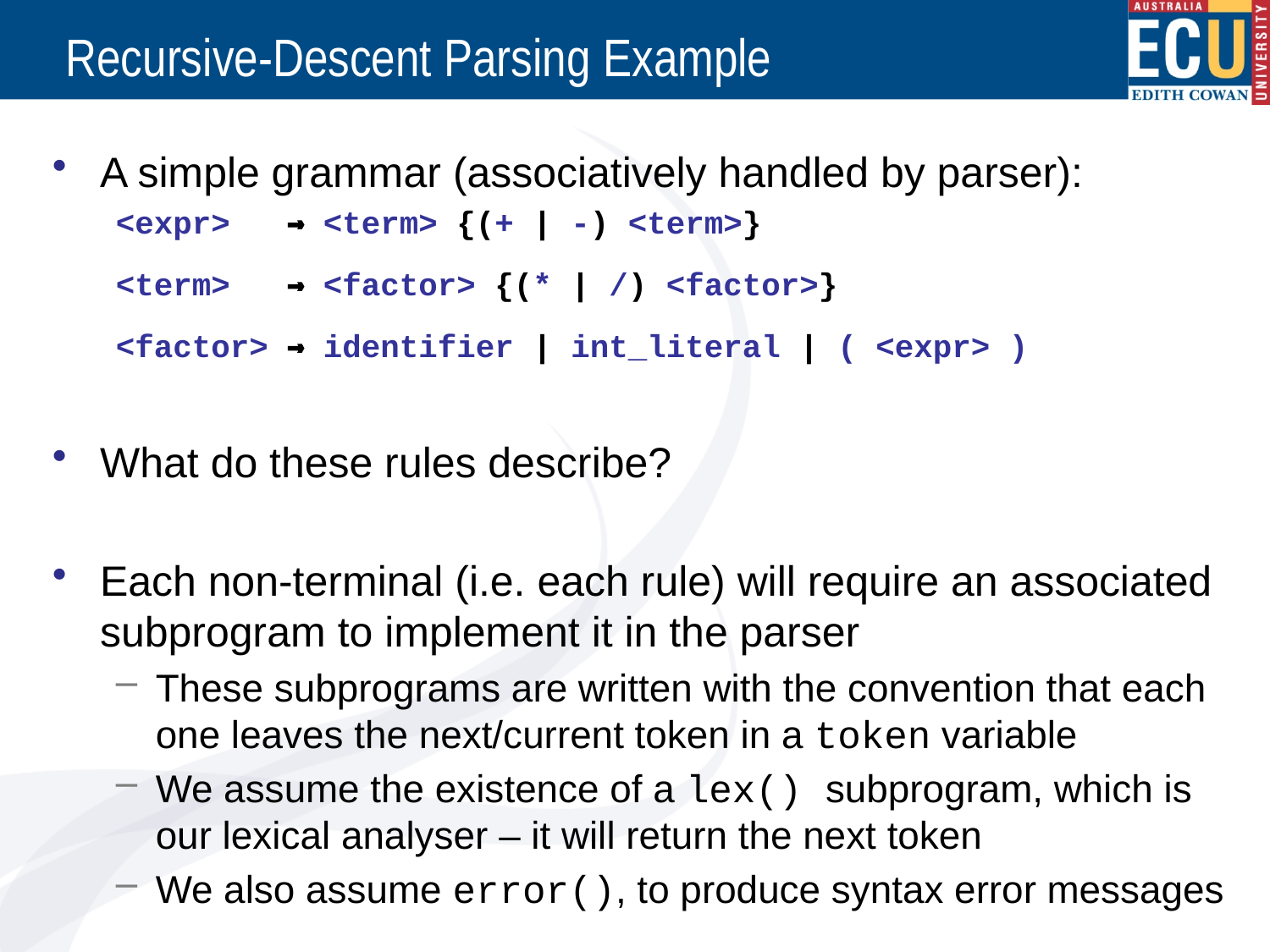

# Recursive-Descent Parsing Example
A simple grammar (associatively handled by parser):
<expr>   → <term> {(+ | -) <term>}

<term>   → <factor> {(* | /) <factor>}

<factor> → identifier | int_literal | ( <expr> )

What do these rules describe?

Each non-terminal (i.e. each rule) will require an associated subprogram to implement it in the parser
These subprograms are written with the convention that each one leaves the next/current token in a token variable
We assume the existence of a lex() subprogram, which is our lexical analyser – it will return the next token
We also assume error(), to produce syntax error messages